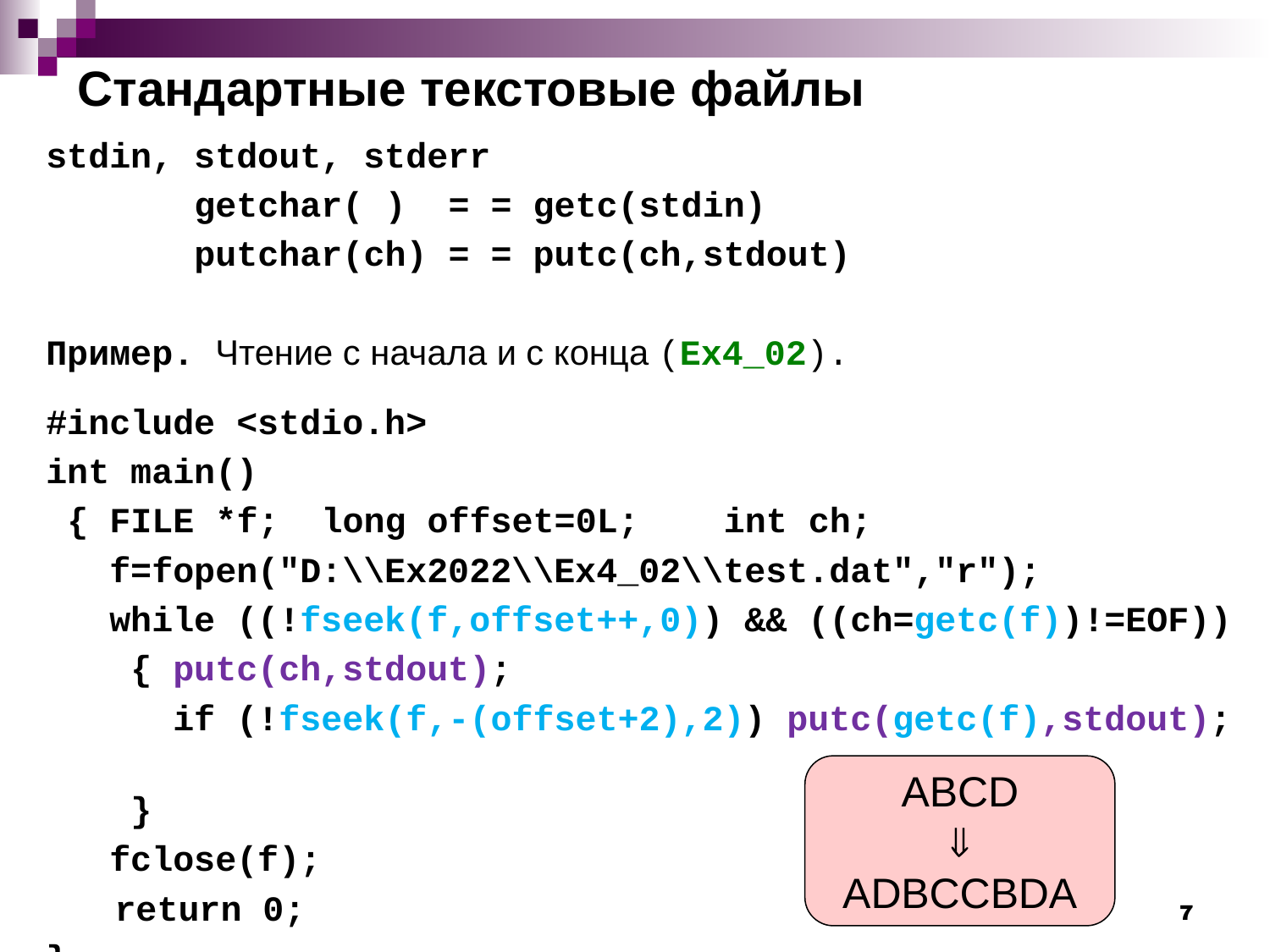

# Стандартные текстовые файлы
stdin, stdout, stderr
       getchar( )  = = getc(stdin)
       putchar(ch) = = putc(ch,stdout)

Пример. Чтение с начала и с конца (Ex4_02).

#include <stdio.h>
int main()
 { FILE *f;  long offset=0L;    int ch;
   f=fopen("D:\\Ex2022\\Ex4_02\\test.dat","r");
   while ((!fseek(f,offset++,0)) && ((ch=getc(f))!=EOF))
    { putc(ch,stdout);
      if (!fseek(f,-(offset+2),2)) putc(getc(f),stdout);
    }
   fclose(f);
	 return 0;
}
ABCD
⇓
ADBCCBDA
7